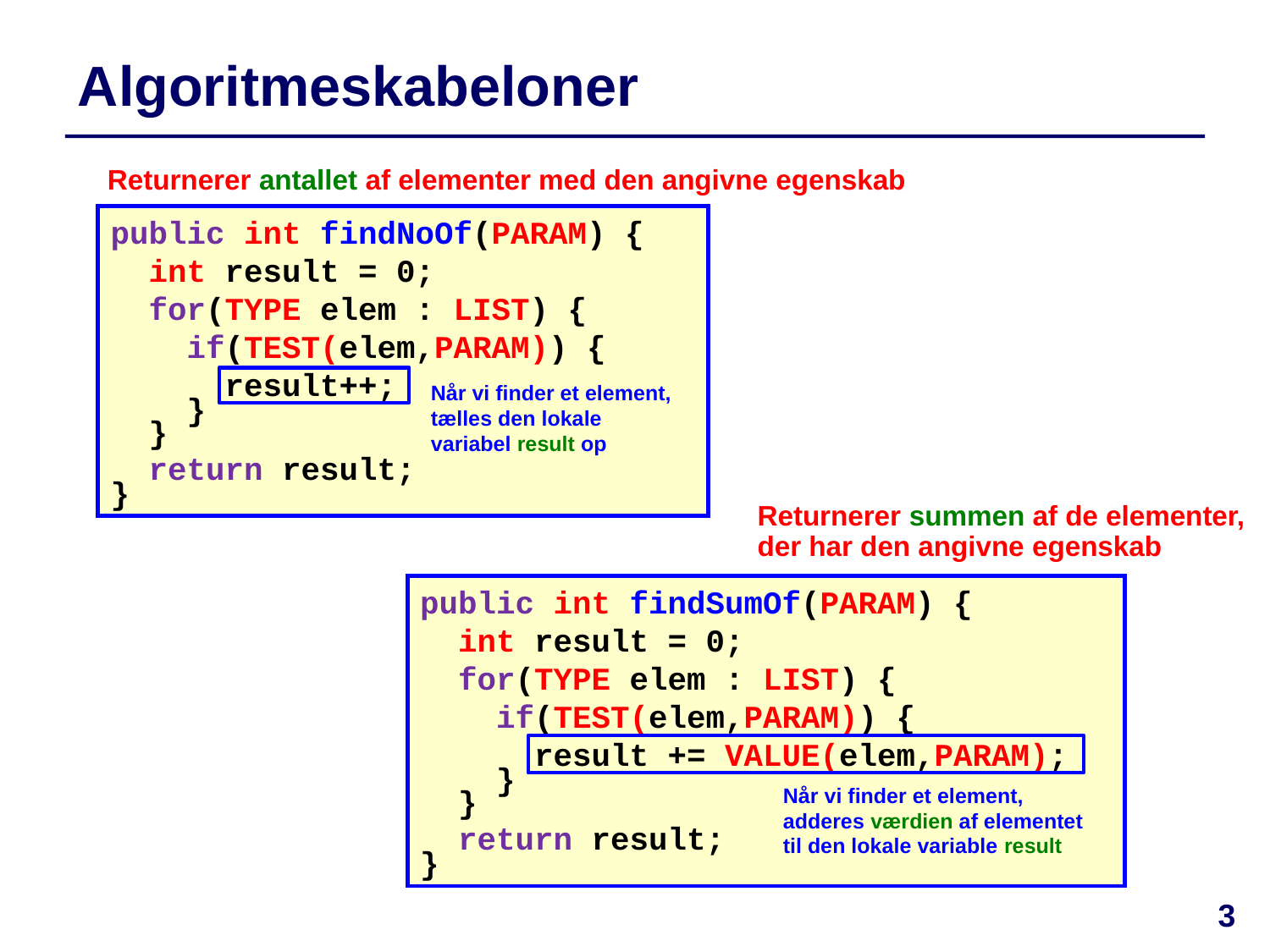

# Algoritmeskabeloner
Returnerer antallet af elementer med den angivne egenskab
public int findNoOf(PARAM) {
  int result = 0;
  for(TYPE elem : LIST) {
    if(TEST(elem,PARAM)) {
      result++;
    }
  }
  return result;
}

Når vi finder et element, tælles den lokale variabel result op
Returnerer summen af de elementer, der har den angivne egenskab
public int findSumOf(PARAM) {
  int result = 0;
  for(TYPE elem : LIST) {
    if(TEST(elem,PARAM)) {
      result += VALUE(elem,PARAM);
    }
  }
  return result;
}

Når vi finder et element, adderes værdien af elementet til den lokale variable result
3